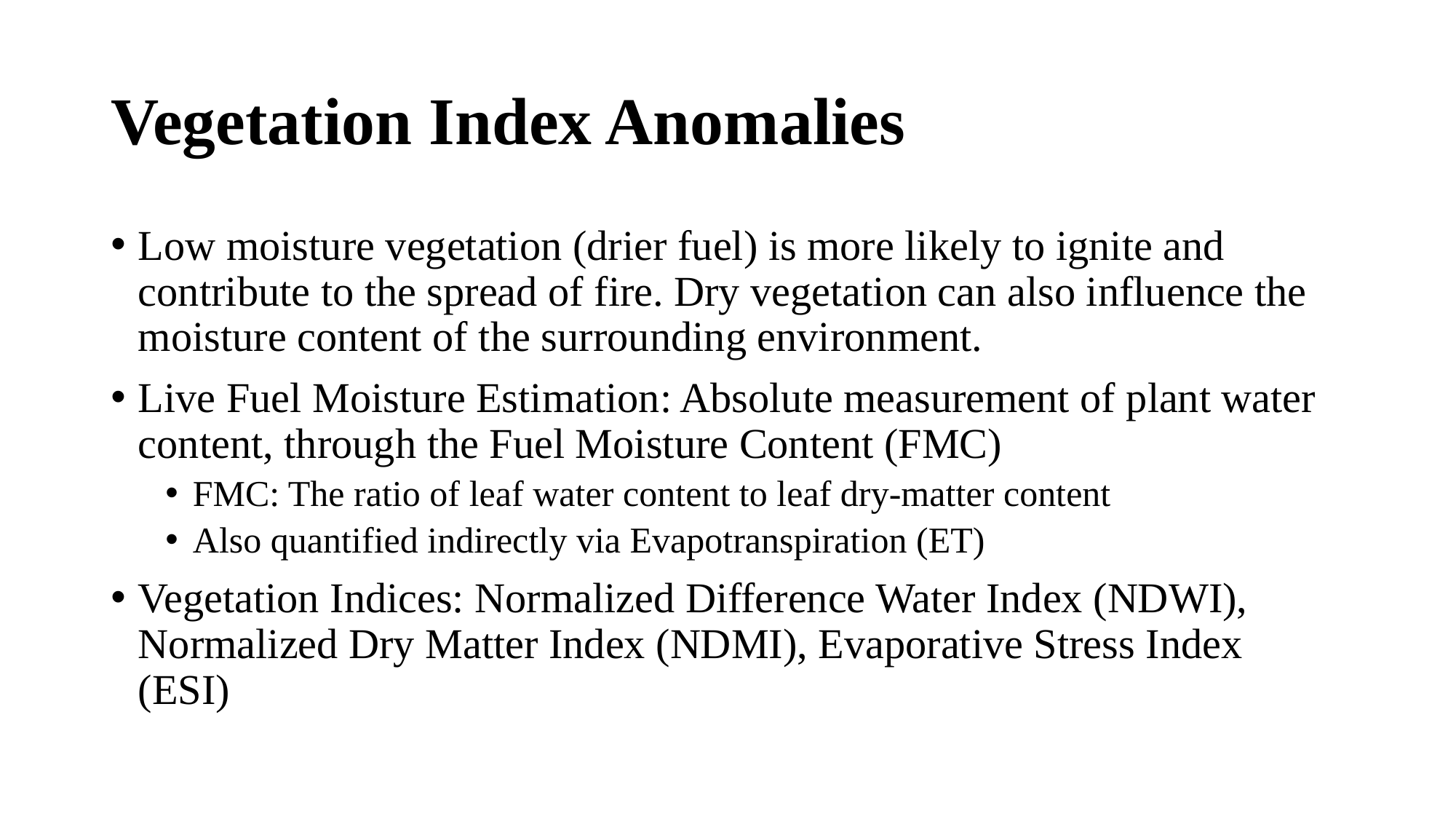

# Vegetation Index Anomalies
Low moisture vegetation (drier fuel) is more likely to ignite and contribute to the spread of fire. Dry vegetation can also influence the moisture content of the surrounding environment.
Live Fuel Moisture Estimation: Absolute measurement of plant water content, through the Fuel Moisture Content (FMC)
FMC: The ratio of leaf water content to leaf dry-matter content
Also quantified indirectly via Evapotranspiration (ET)
Vegetation Indices: Normalized Difference Water Index (NDWI), Normalized Dry Matter Index (NDMI), Evaporative Stress Index (ESI)